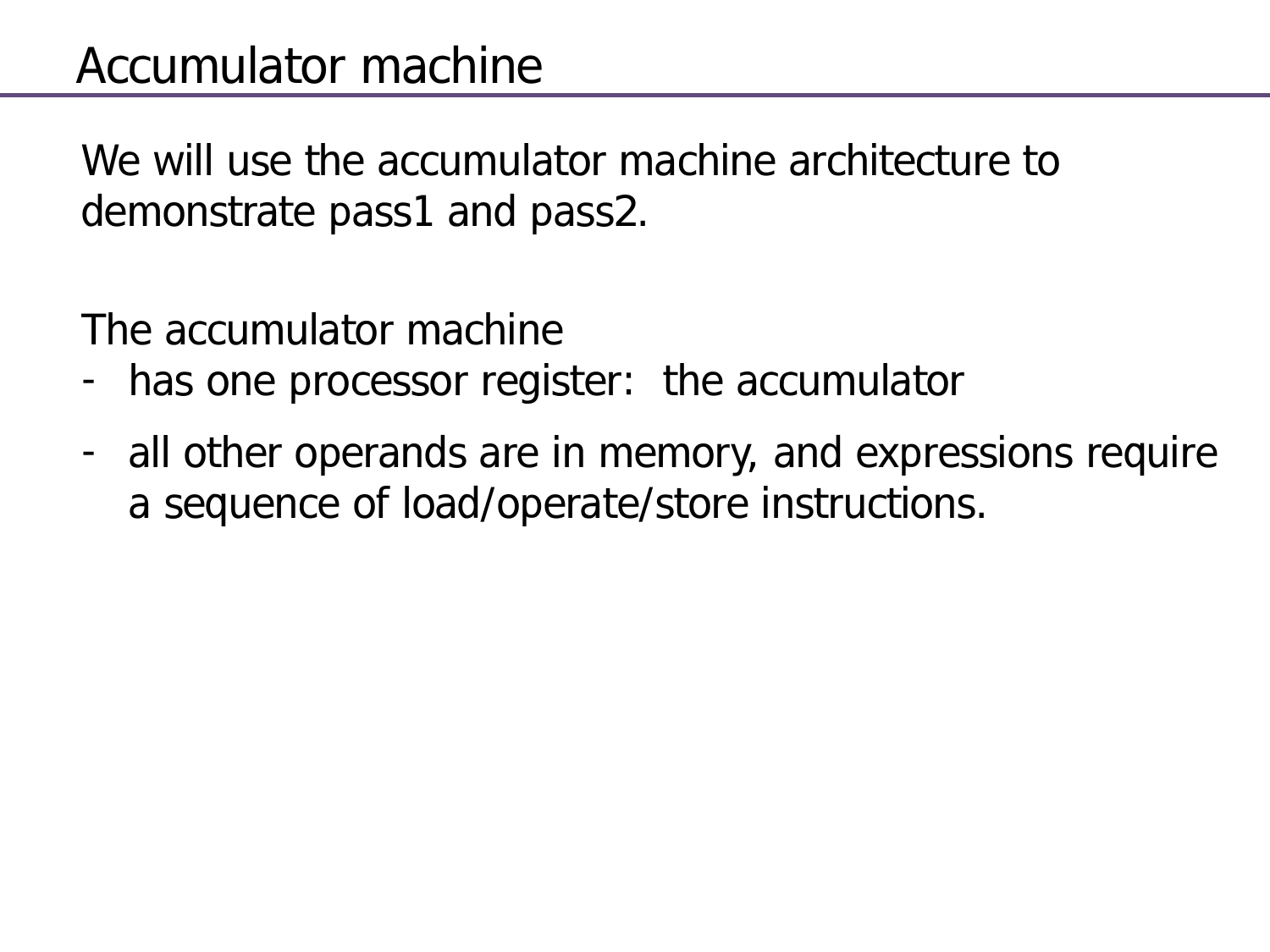

# Accumulator machine
We will use the accumulator machine architecture to demonstrate pass1 and pass2.

The accumulator machine
has one processor register:  the accumulator
all other operands are in memory, and expressions require a sequence of load/operate/store instructions.